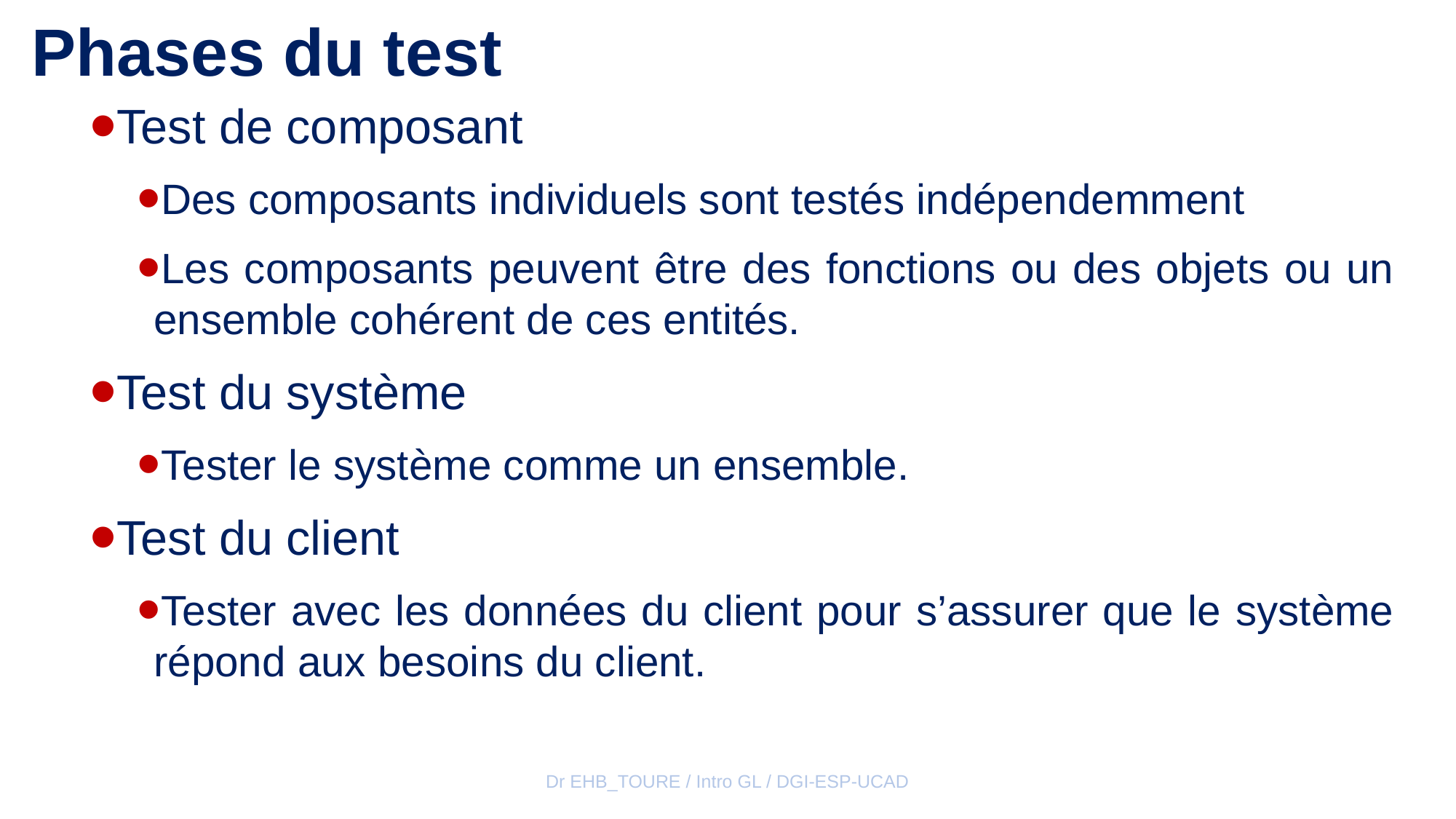

Phases du test

Test de composant
Des composants individuels sont testés indépendemment
Les composants peuvent être des fonctions ou des objets ou un ensemble cohérent de ces entités.
Test du système
Tester le système comme un ensemble.
Test du client
Tester avec les données du client pour s’assurer que le système répond aux besoins du client.
Dr EHB_TOURE / Intro GL / DGI-ESP-UCAD